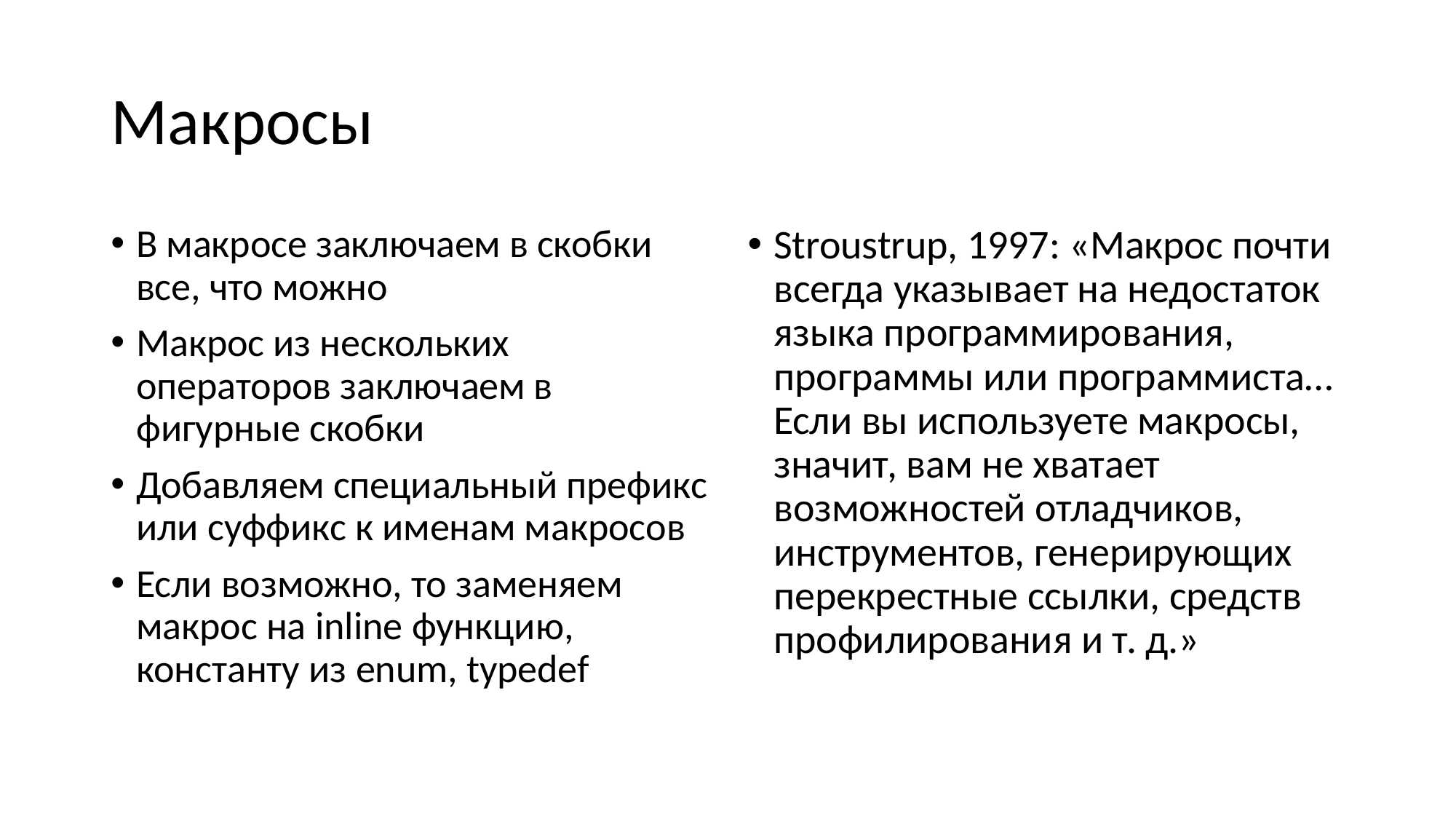

# Макросы
В макросе заключаем в скобки все, что можно
Макрос из нескольких операторов заключаем в фигурные скобки
Добавляем специальный префикс или суффикс к именам макросов
Если возможно, то заменяем макрос на inline функцию, константу из enum, typedef

Stroustrup, 1997: «Макрос почти всегда указывает на недостаток языка программирования, программы или программиста… Если вы используете макросы, значит, вам не хватает возможностей отладчиков, инструментов, генерирующих перекрестные ссылки, средств профилирования и т. д.»